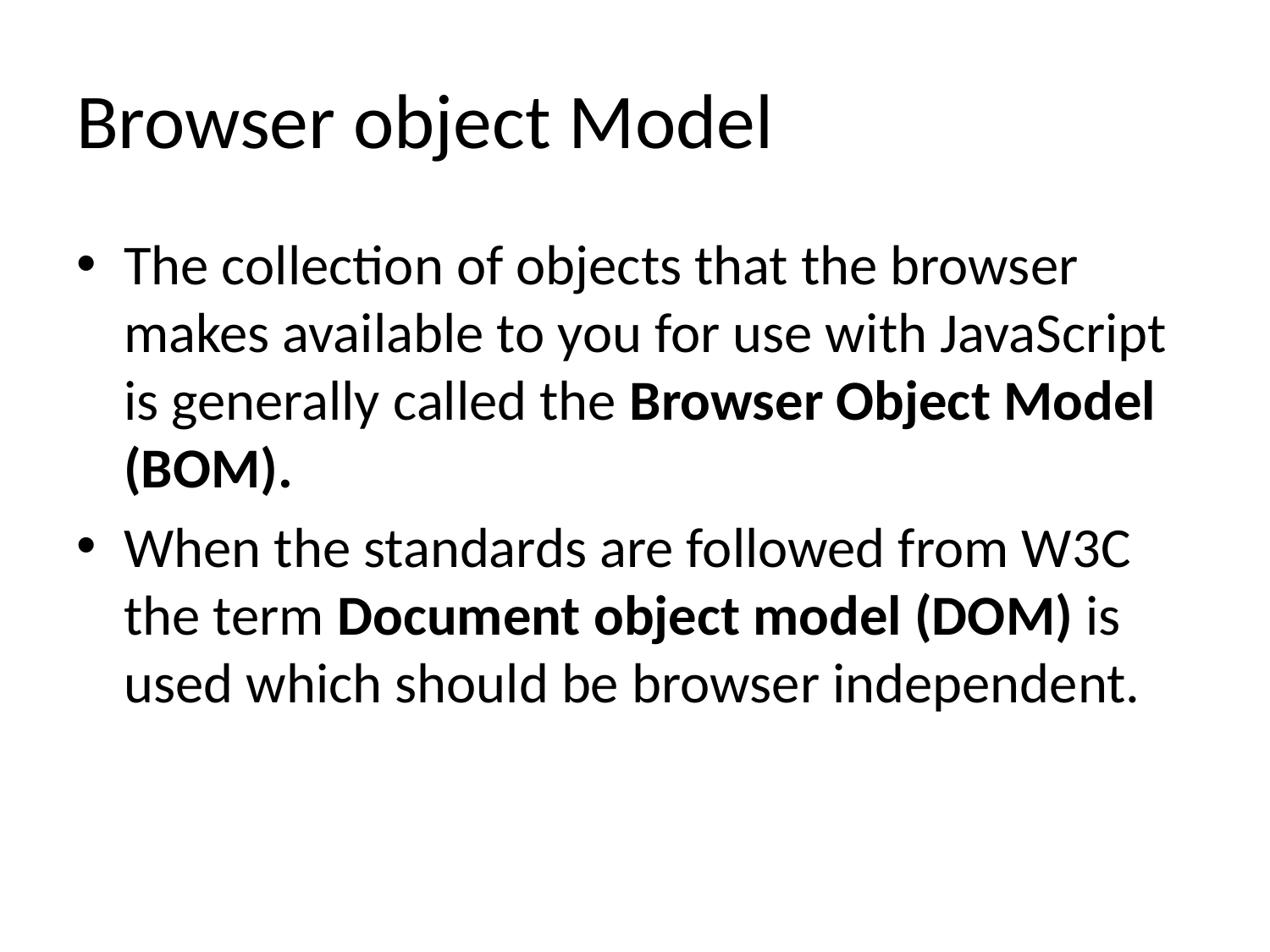

# Browser object Model
The collection of objects that the browser makes available to you for use with JavaScript is generally called the Browser Object Model (BOM).
When the standards are followed from W3C the term Document object model (DOM) is used which should be browser independent.